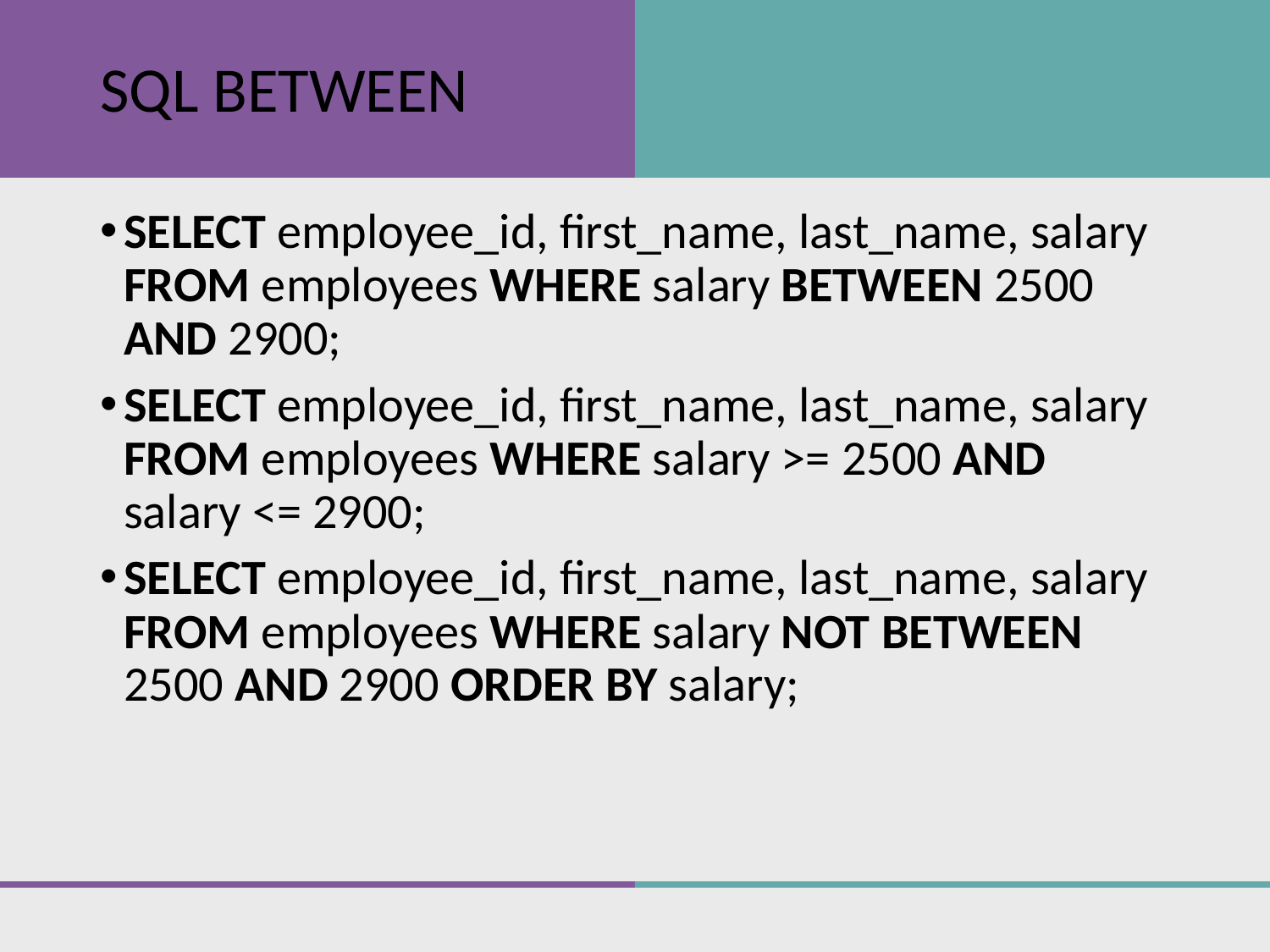

# SQL BETWEEN
SELECT employee_id, first_name, last_name, salary FROM employees WHERE salary BETWEEN 2500 AND 2900;
SELECT employee_id, first_name, last_name, salary FROM employees WHERE salary >= 2500 AND salary <= 2900;
SELECT employee_id, first_name, last_name, salary FROM employees WHERE salary NOT BETWEEN 2500 AND 2900 ORDER BY salary;